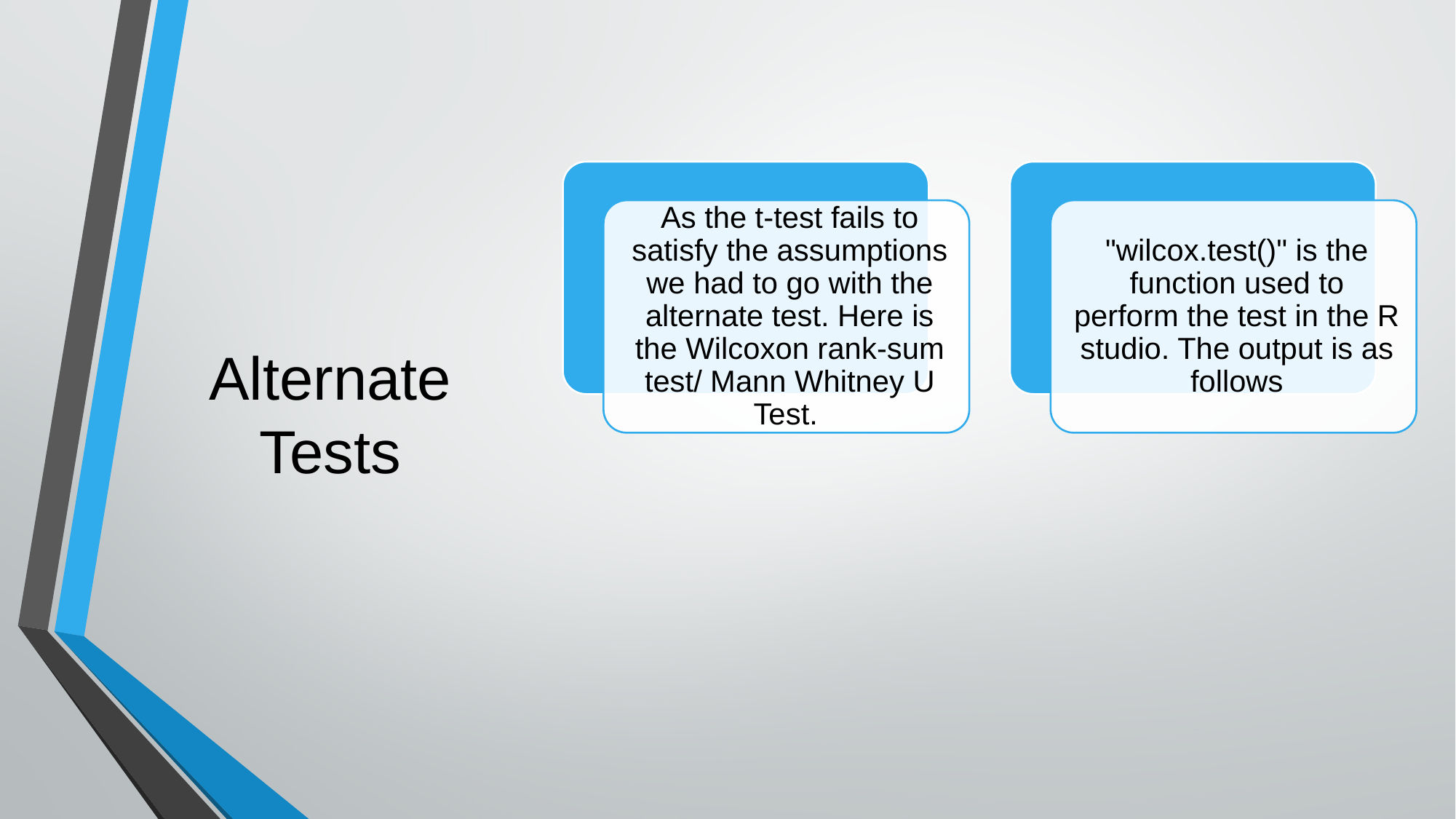

As the t-test fails to satisfy the assumptions we had to go with the alternate test. Here is the Wilcoxon rank-sum test/ Mann Whitney U Test.
"wilcox.test()" is the function used to perform the test in the R studio. The output is as follows
# Alternate Tests